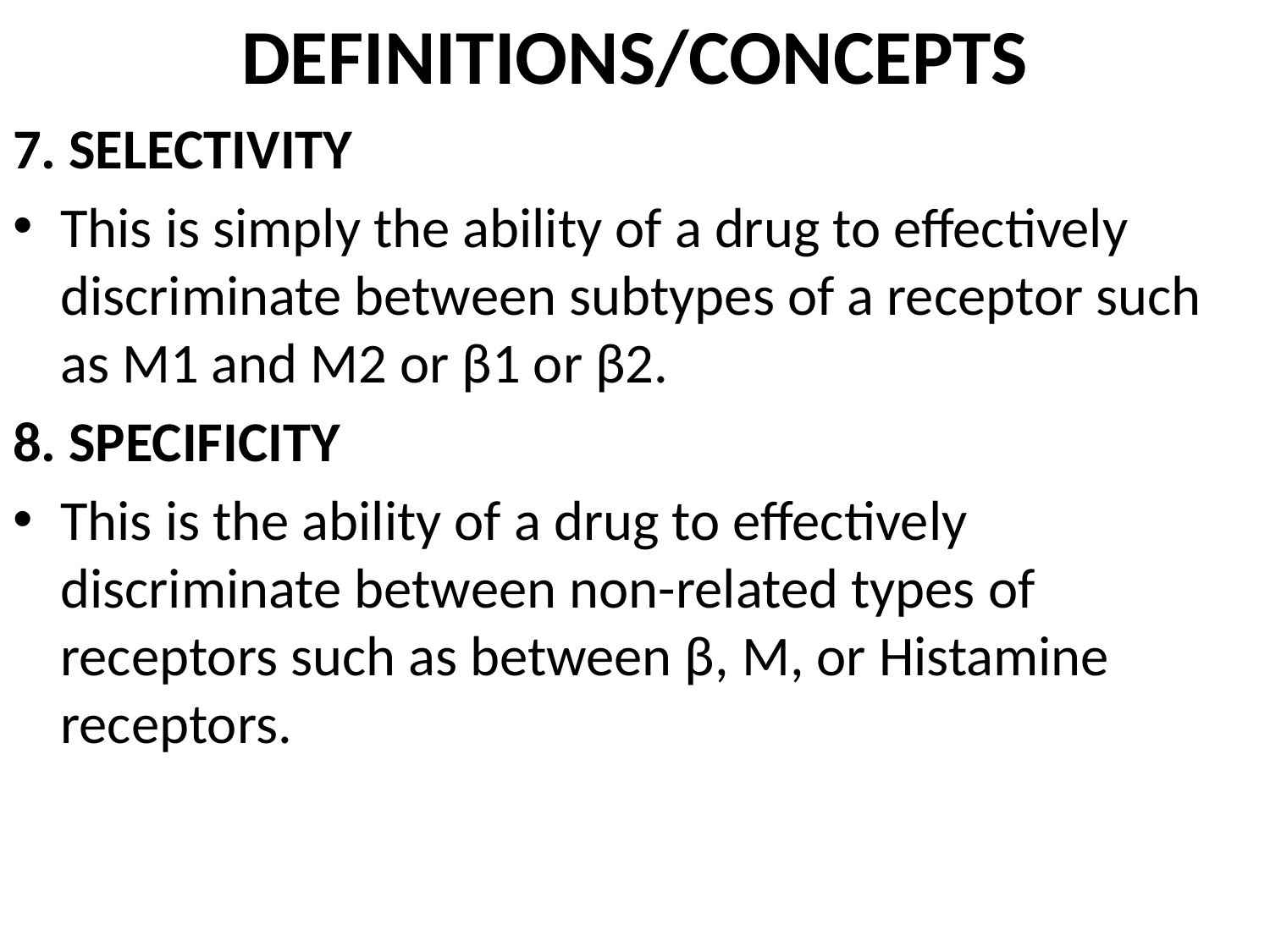

# DEFINITIONS/CONCEPTS
7. SELECTIVITY
This is simply the ability of a drug to effectively discriminate between subtypes of a receptor such as M1 and M2 or β1 or β2.
8. SPECIFICITY
This is the ability of a drug to effectively discriminate between non-related types of receptors such as between β, M, or Histamine receptors.